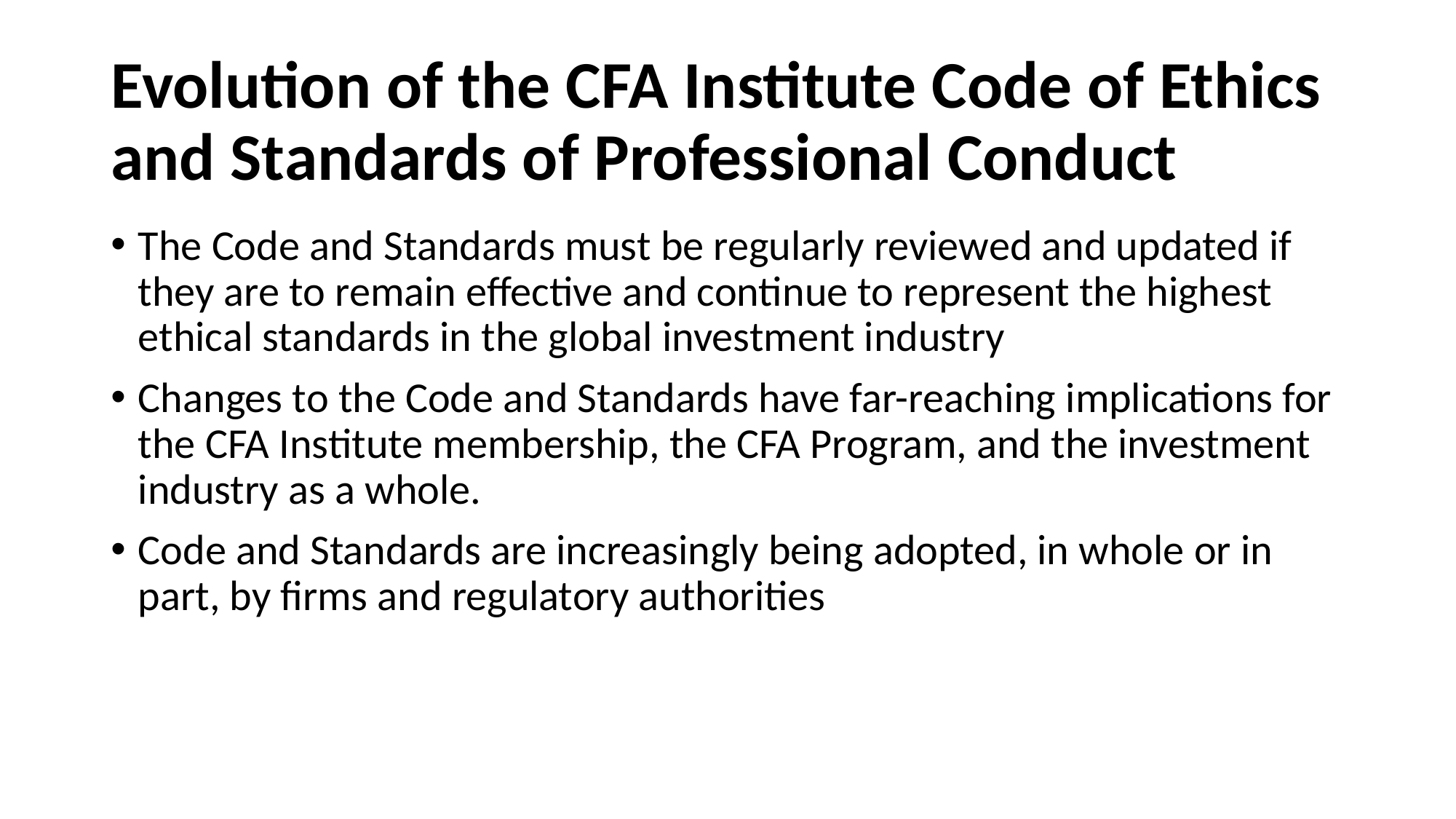

# Evolution of the CFA Institute Code of Ethics and Standards of Professional Conduct
The Code and Standards must be regularly reviewed and updated if they are to remain effective and continue to represent the highest ethical standards in the global investment industry
Changes to the Code and Standards have far-reaching implications for the CFA Institute membership, the CFA Program, and the investment industry as a whole.
Code and Standards are increasingly being adopted, in whole or in part, by firms and regulatory authorities